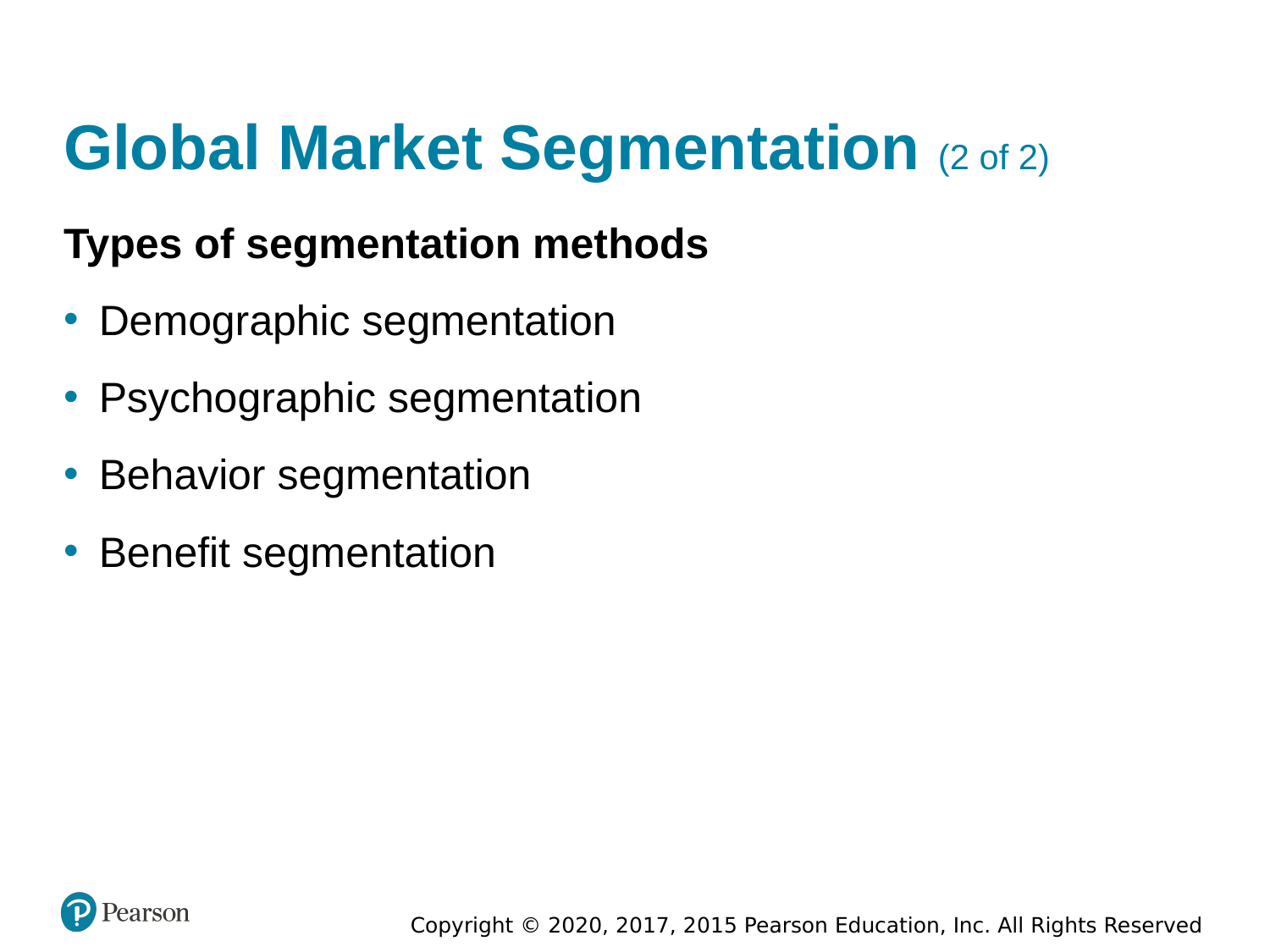

# Global Market Segmentation (2 of 2)
Types of segmentation methods
Demographic segmentation
Psychographic segmentation
Behavior segmentation
Benefit segmentation